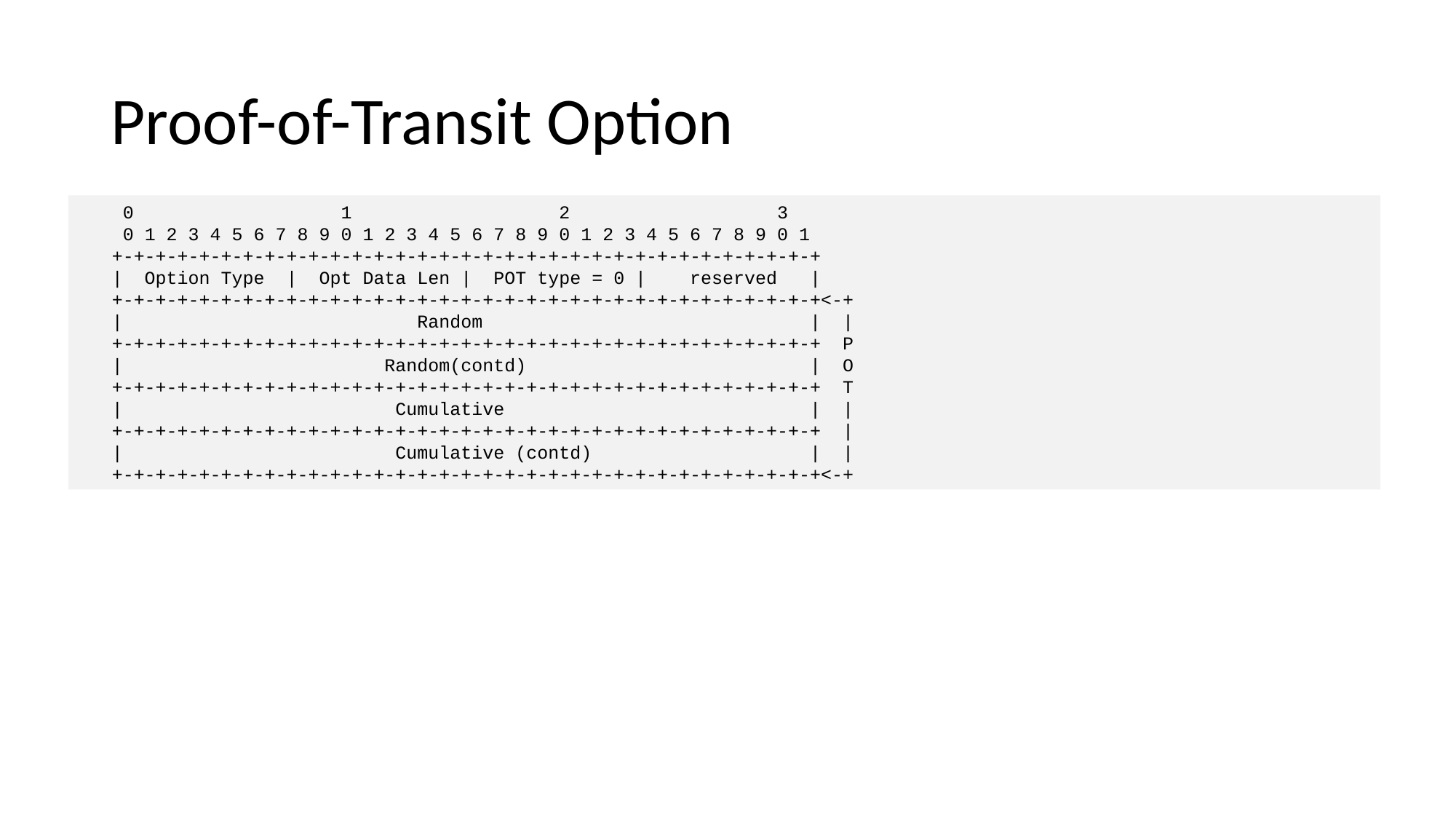

# Proof-of-Transit Option
    0                   1                   2                   3
    0 1 2 3 4 5 6 7 8 9 0 1 2 3 4 5 6 7 8 9 0 1 2 3 4 5 6 7 8 9 0 1
   +-+-+-+-+-+-+-+-+-+-+-+-+-+-+-+-+-+-+-+-+-+-+-+-+-+-+-+-+-+-+-+-+
   |  Option Type  |  Opt Data Len |  POT type = 0 |    reserved   |
   +-+-+-+-+-+-+-+-+-+-+-+-+-+-+-+-+-+-+-+-+-+-+-+-+-+-+-+-+-+-+-+-+<-+
   |                           Random                              |  |
   +-+-+-+-+-+-+-+-+-+-+-+-+-+-+-+-+-+-+-+-+-+-+-+-+-+-+-+-+-+-+-+-+  P
   |                        Random(contd)                          |  O
   +-+-+-+-+-+-+-+-+-+-+-+-+-+-+-+-+-+-+-+-+-+-+-+-+-+-+-+-+-+-+-+-+  T
   |                         Cumulative                            |  |
   +-+-+-+-+-+-+-+-+-+-+-+-+-+-+-+-+-+-+-+-+-+-+-+-+-+-+-+-+-+-+-+-+  |
   |                         Cumulative (contd)                    |  |
   +-+-+-+-+-+-+-+-+-+-+-+-+-+-+-+-+-+-+-+-+-+-+-+-+-+-+-+-+-+-+-+-+<-+